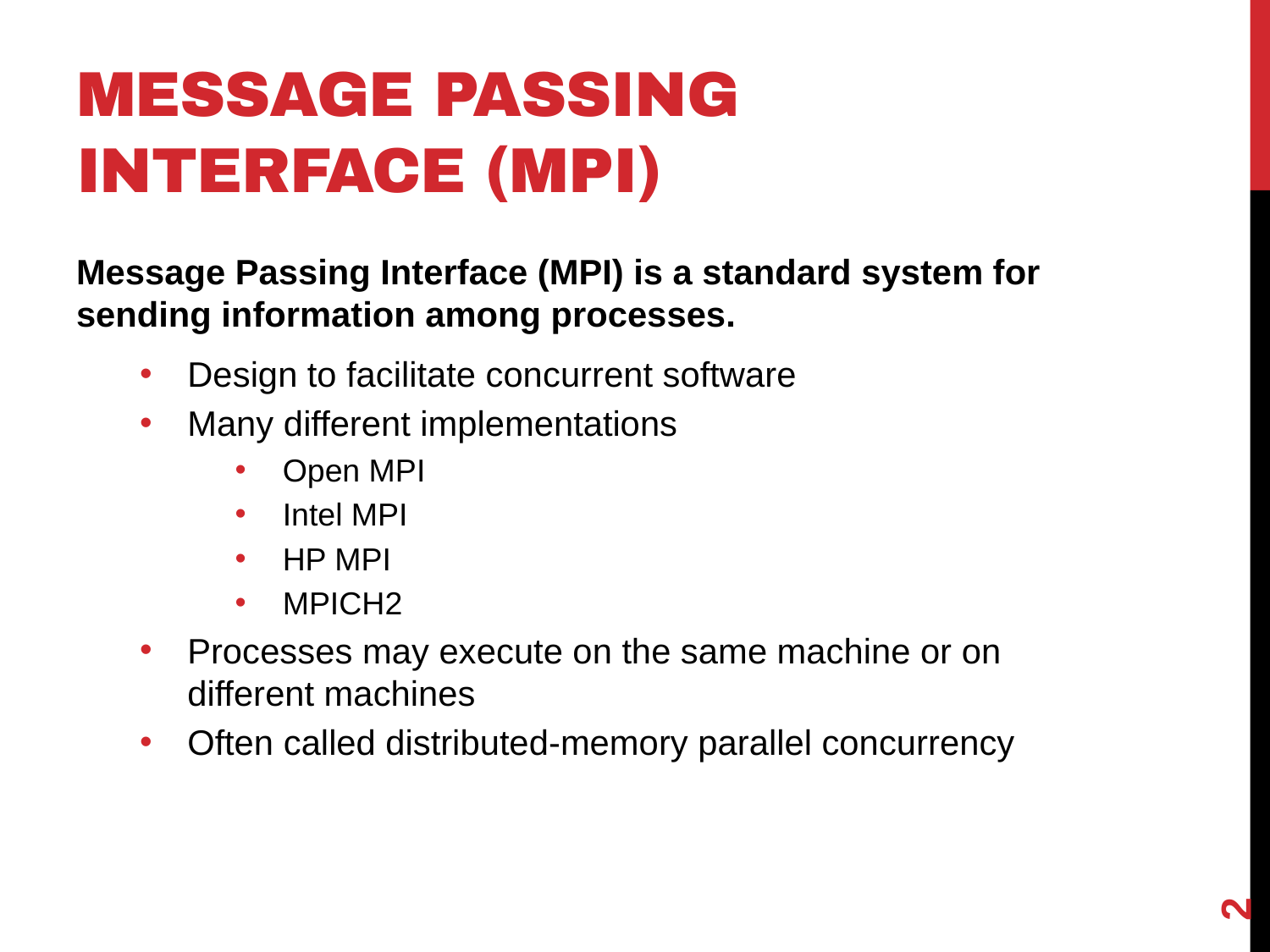

# Message Passing Interface (MPI)
Message Passing Interface (MPI) is a standard system for sending information among processes.
Design to facilitate concurrent software
Many different implementations
Open MPI
Intel MPI
HP MPI
MPICH2
Processes may execute on the same machine or on different machines
Often called distributed-memory parallel concurrency

2